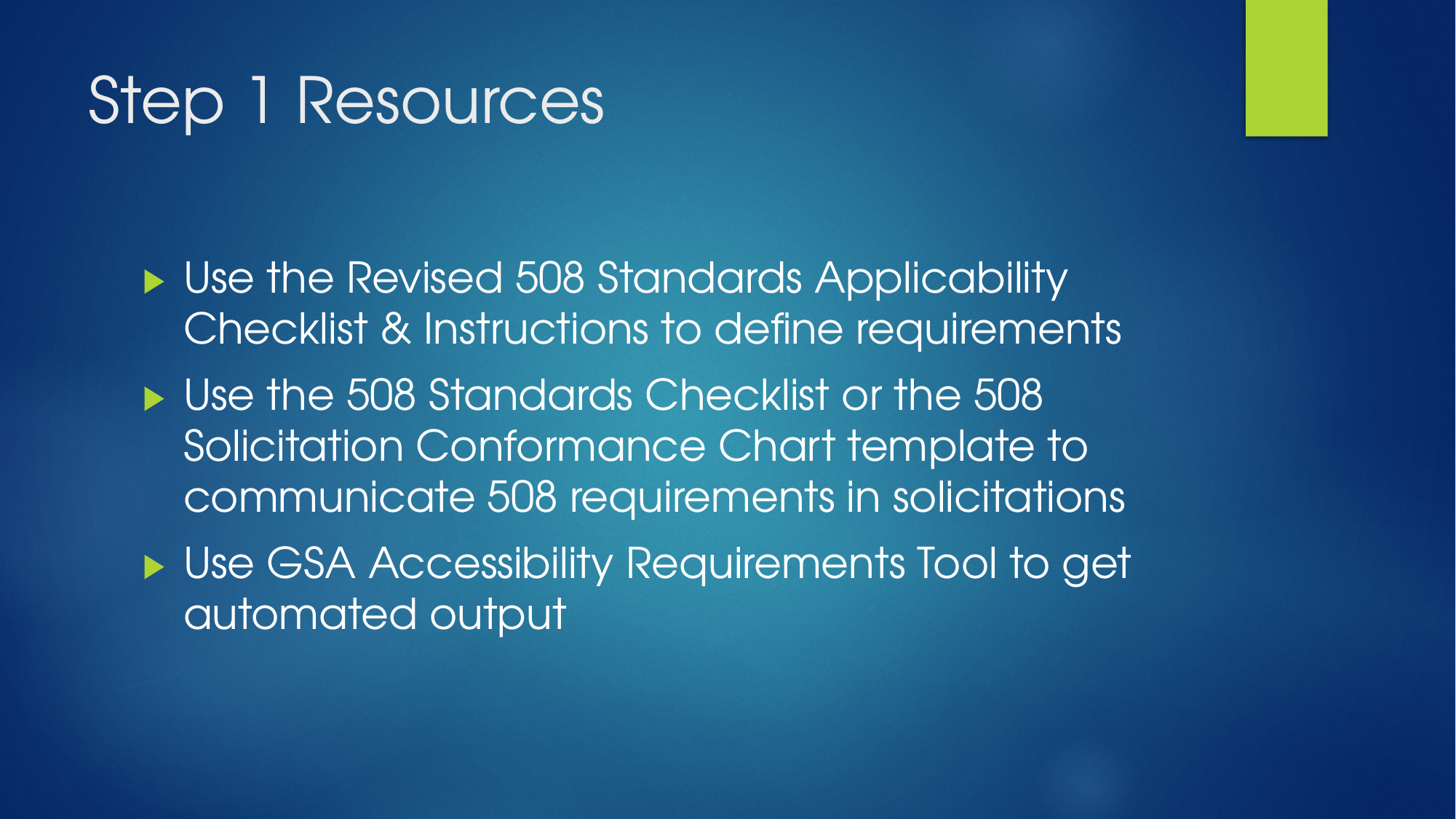

# Step 1 Resources
Use the Revised 508 Standards Applicability Checklist & Instructions to define requirements
Use the 508 Standards Checklist or the 508 Solicitation Conformance Chart template to communicate 508 requirements in solicitations
Use GSA Accessibility Requirements Tool to get automated output